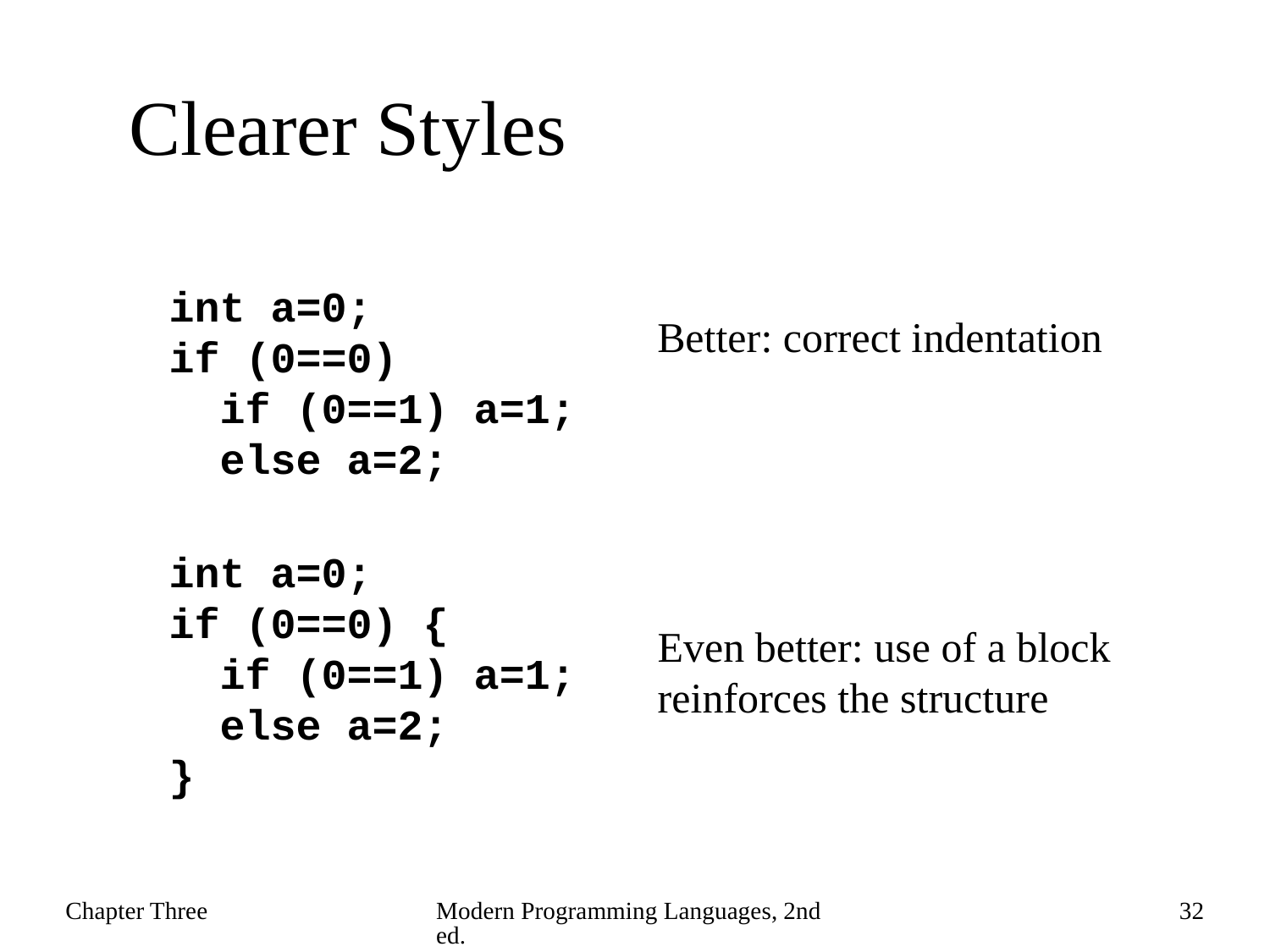

# Clearer Styles
int a=0;
if (0==0)
  if (0==1) a=1;
  else a=2;
Better: correct indentation
int a=0;
if (0==0) {
  if (0==1) a=1;
  else a=2;
}
Even better: use of a block
reinforces the structure
Chapter Three
Modern Programming Languages, 2nd ed.
32